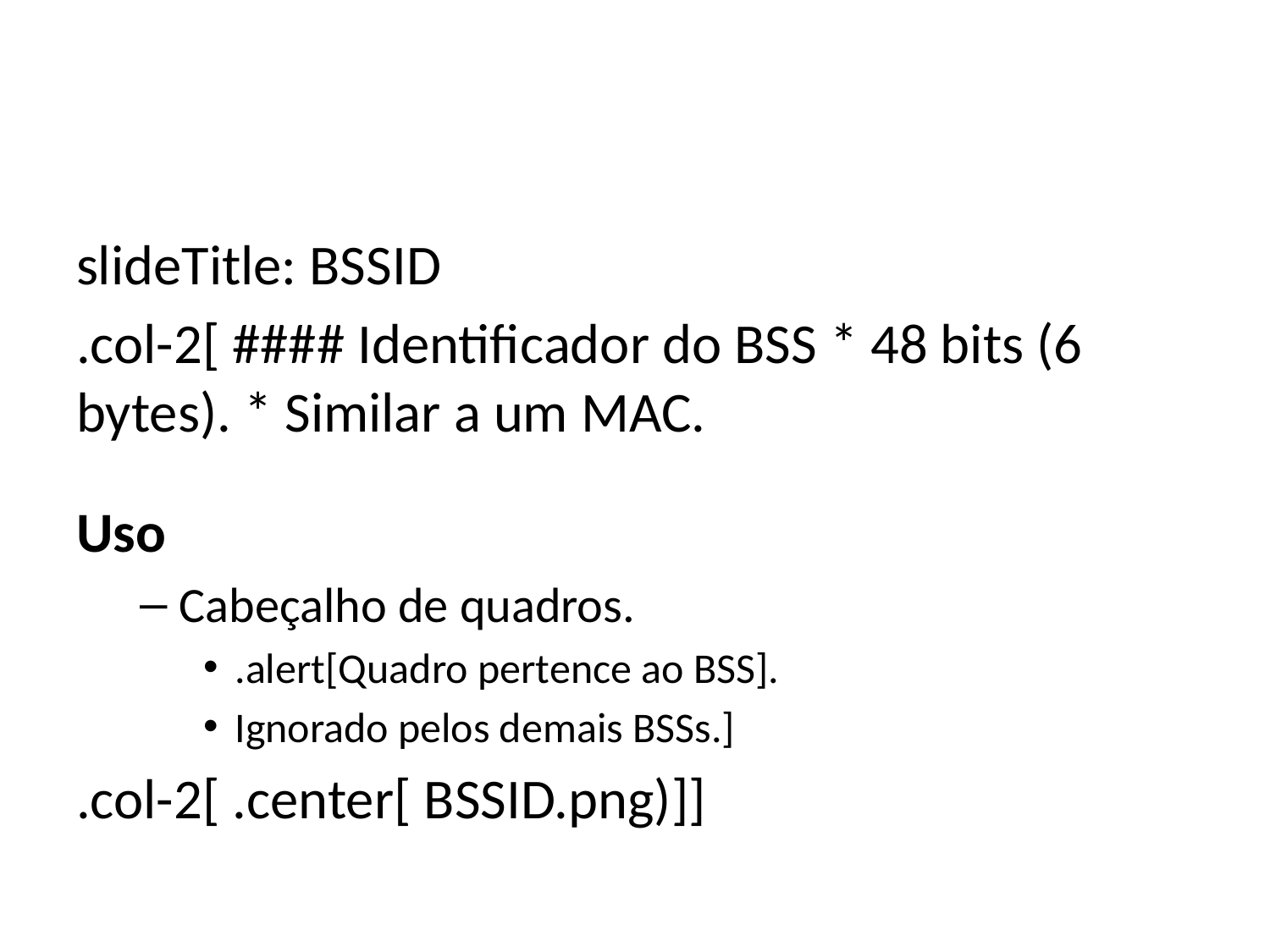

slideTitle: BSSID
.col-2[ #### Identificador do BSS * 48 bits (6 bytes). * Similar a um MAC.
Uso
Cabeçalho de quadros.
.alert[Quadro pertence ao BSS].
Ignorado pelos demais BSSs.]
.col-2[ .center[ BSSID.png)]]